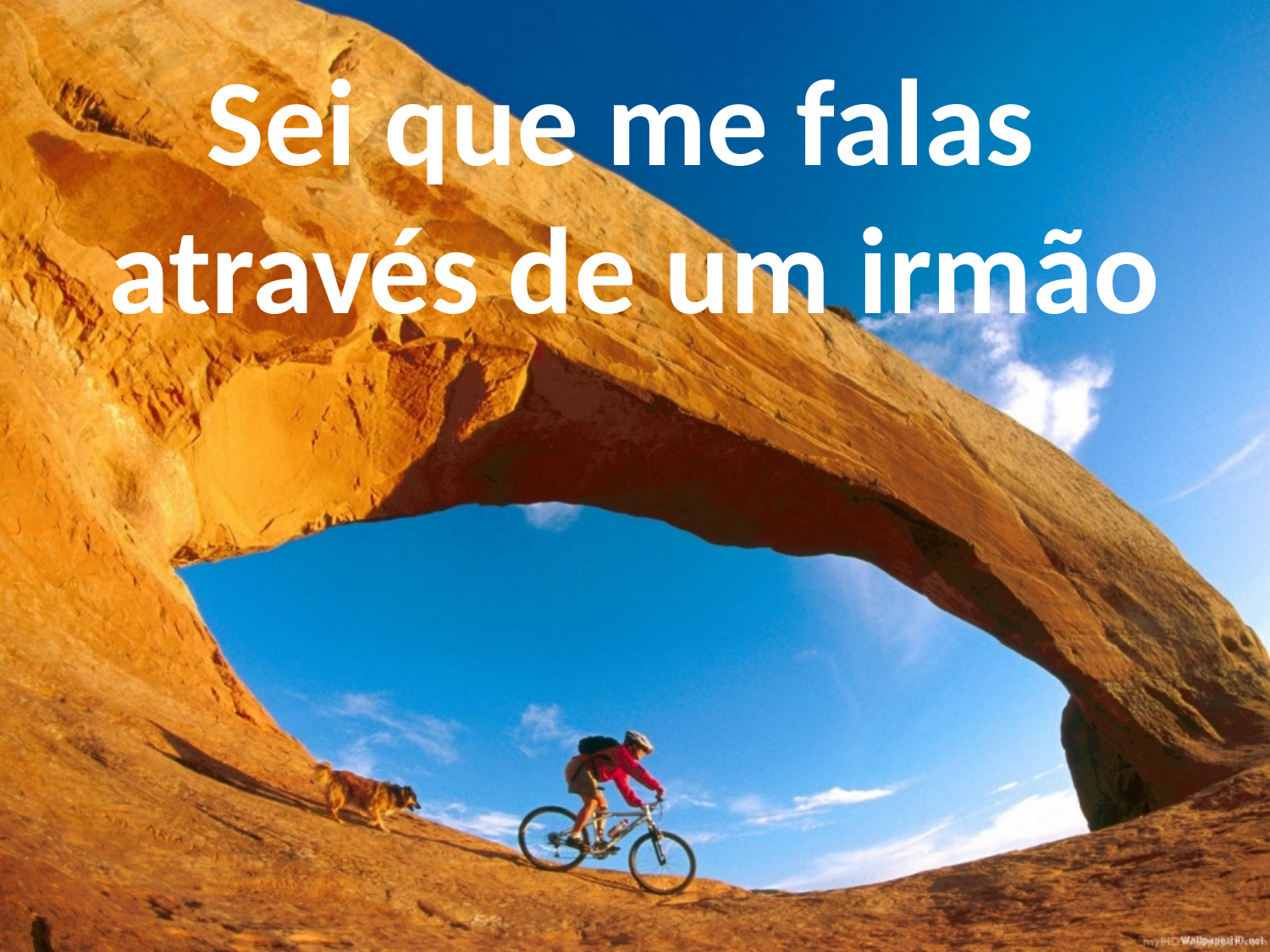

Sei que me falas
através de um irmão